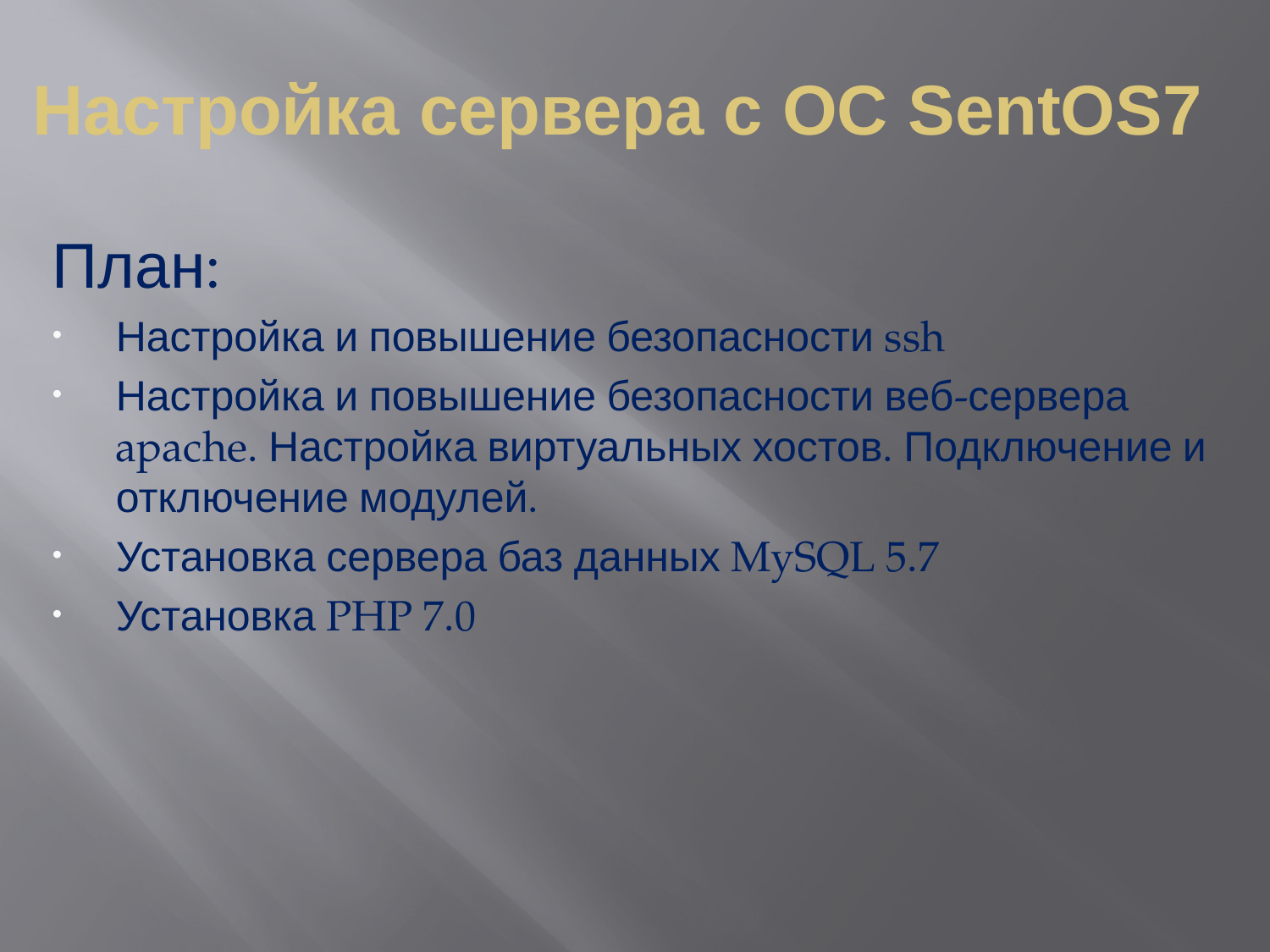

# Настройка сервера с ОС SentOS7
План:
Настройка и повышение безопасности ssh
Настройка и повышение безопасности веб-сервера apache. Настройка виртуальных хостов. Подключение и отключение модулей.
Установка сервера баз данных MySQL 5.7
Установка PHP 7.0